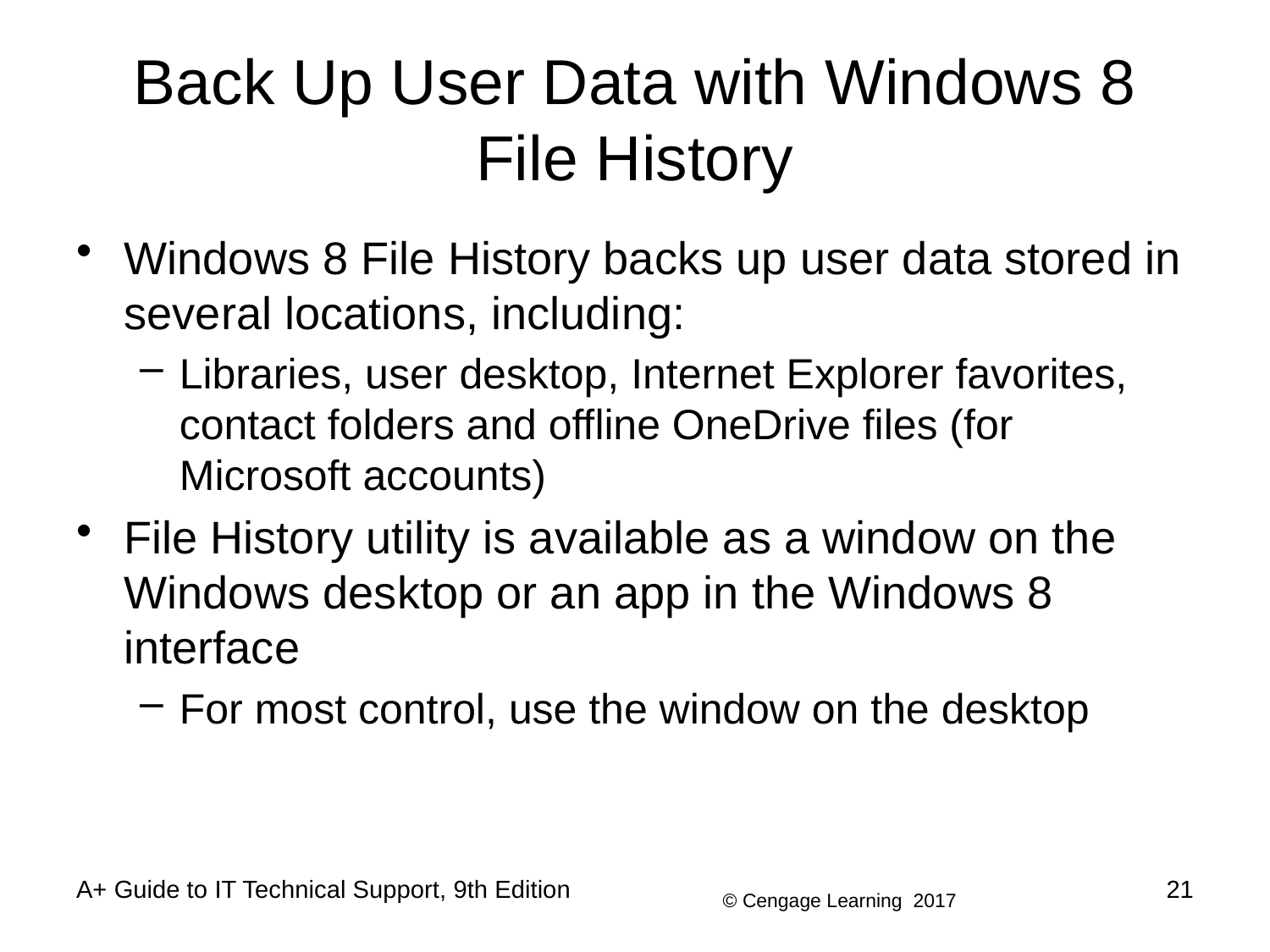

# Back Up User Data with Windows 8 File History
Windows 8 File History backs up user data stored in several locations, including:
Libraries, user desktop, Internet Explorer favorites, contact folders and offline OneDrive files (for Microsoft accounts)
File History utility is available as a window on the Windows desktop or an app in the Windows 8 interface
For most control, use the window on the desktop
A+ Guide to IT Technical Support, 9th Edition
21